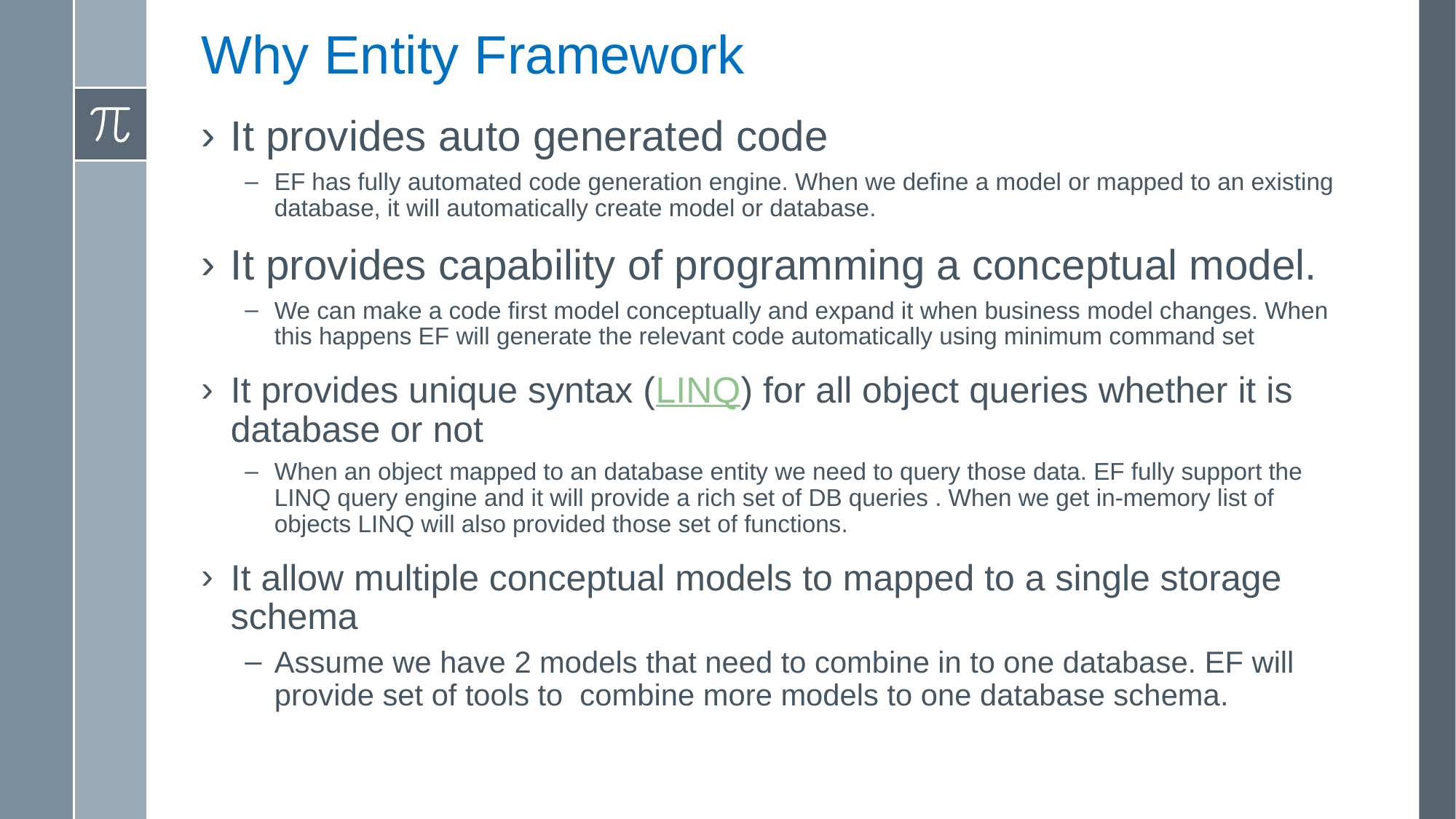

# Why Entity Framework
It provides auto generated code
EF has fully automated code generation engine. When we define a model or mapped to an existing database, it will automatically create model or database.
It provides capability of programming a conceptual model.
We can make a code first model conceptually and expand it when business model changes. When this happens EF will generate the relevant code automatically using minimum command set
It provides unique syntax (LINQ) for all object queries whether it is database or not
When an object mapped to an database entity we need to query those data. EF fully support the LINQ query engine and it will provide a rich set of DB queries . When we get in-memory list of objects LINQ will also provided those set of functions.
It allow multiple conceptual models to mapped to a single storage schema
Assume we have 2 models that need to combine in to one database. EF will provide set of tools to  combine more models to one database schema.